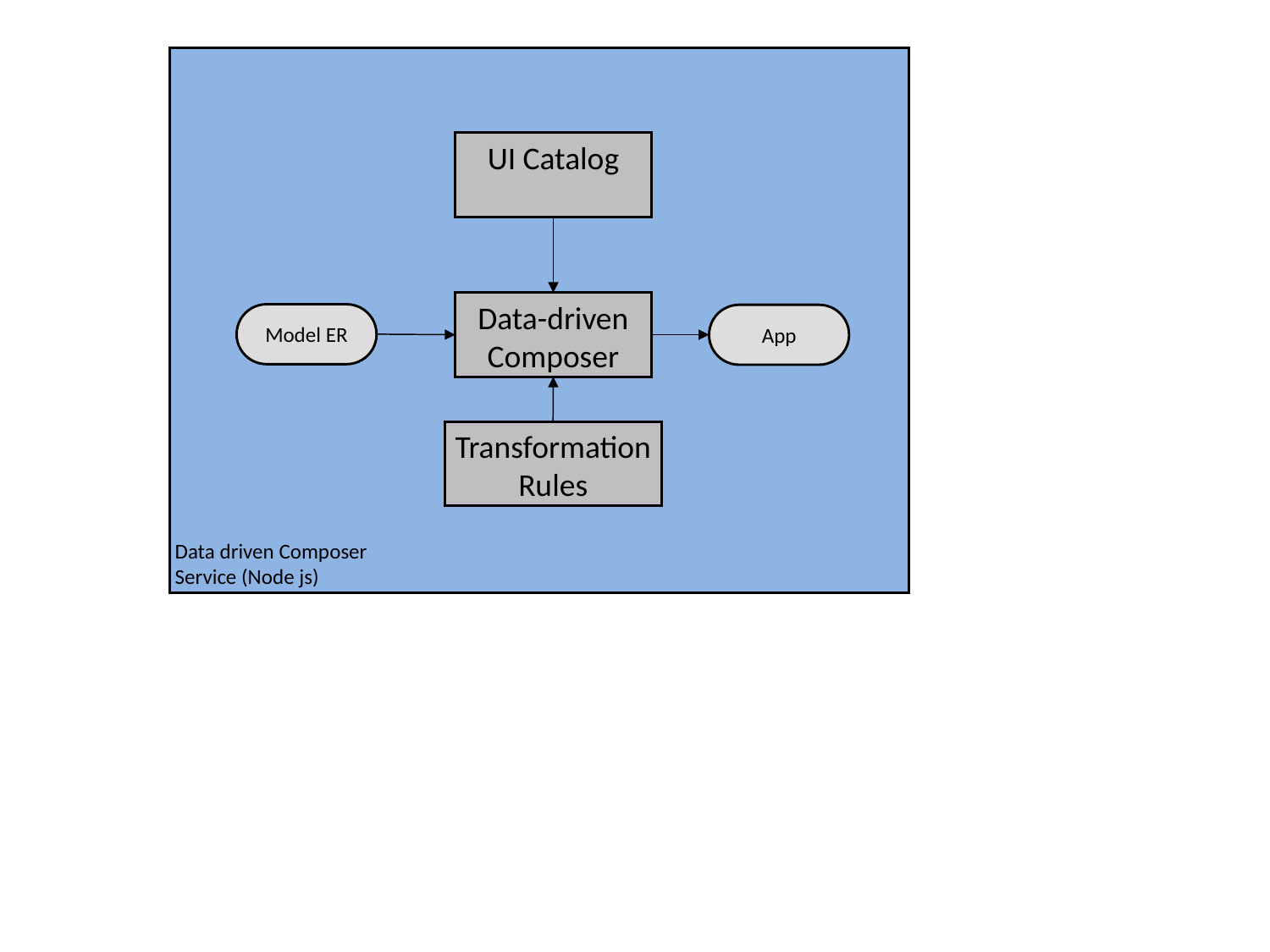

Data driven Composer
Service (Node js)
UI Catalog
Data-driven Composer
Model ER
App
Transformation Rules